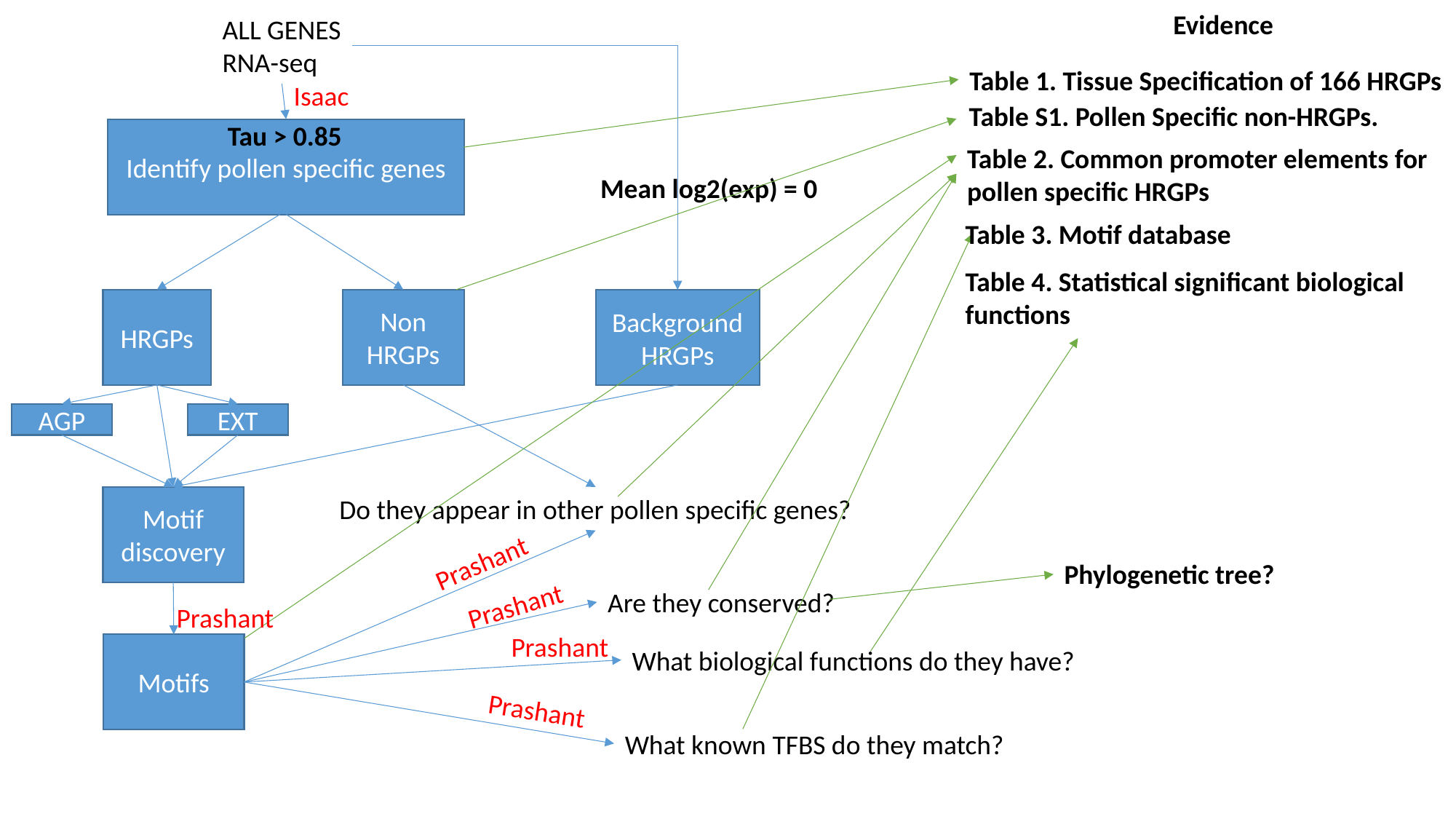

Evidence
ALL GENES
RNA-seq
Table 1. Tissue Specification of 166 HRGPs
Isaac
Table S1. Pollen Specific non-HRGPs.
Tau > 0.85
Identify pollen specific genes
Table 2. Common promoter elements for pollen specific HRGPs
Mean log2(exp) = 0
Table 3. Motif database
Table 4. Statistical significant biological functions
HRGPs
Non HRGPs
Background HRGPs
EXT
AGP
Motif discovery
Do they appear in other pollen specific genes?
Prashant
Phylogenetic tree?
Are they conserved?
Prashant
Prashant
Prashant
Motifs
What biological functions do they have?
Prashant
What known TFBS do they match?